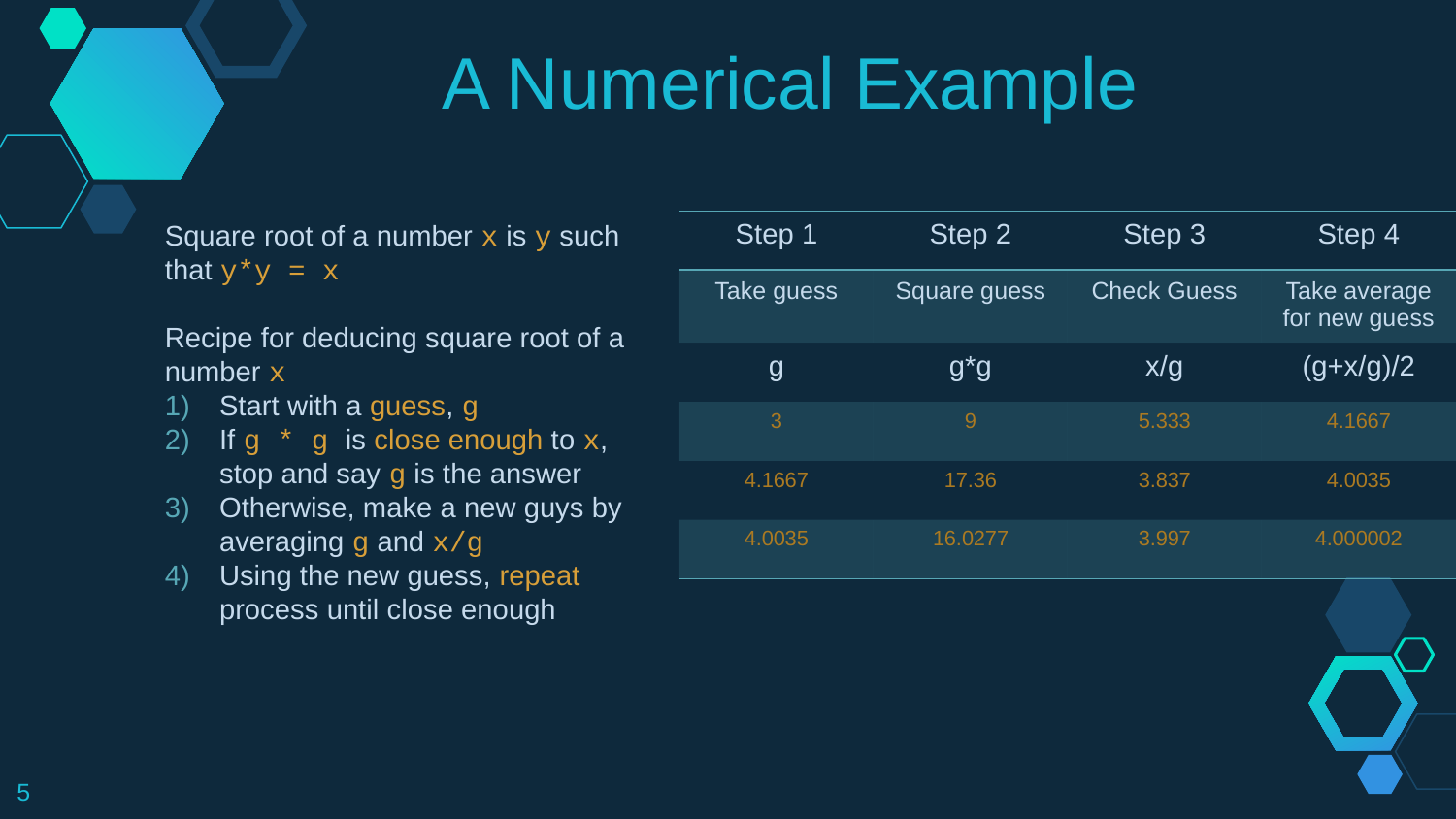

A Numerical Example
Square root of a number x is y such that y*y = x

Recipe for deducing square root of a number x
Start with a guess, g
If g * g is close enough to x, stop and say g is the answer
Otherwise, make a new guys by averaging g and x/g
Using the new guess, repeat process until close enough

| Step 1 | Step 2 | Step 3 | Step 4 |
| --- | --- | --- | --- |
| Take guess | Square guess | Check Guess | Take average for new guess |
| g | g\*g | x/g | (g+x/g)/2 |
| 3 | 9 | 5.333 | 4.1667 |
| 4.1667 | 17.36 | 3.837 | 4.0035 |
| 4.0035 | 16.0277 | 3.997 | 4.000002 |
5